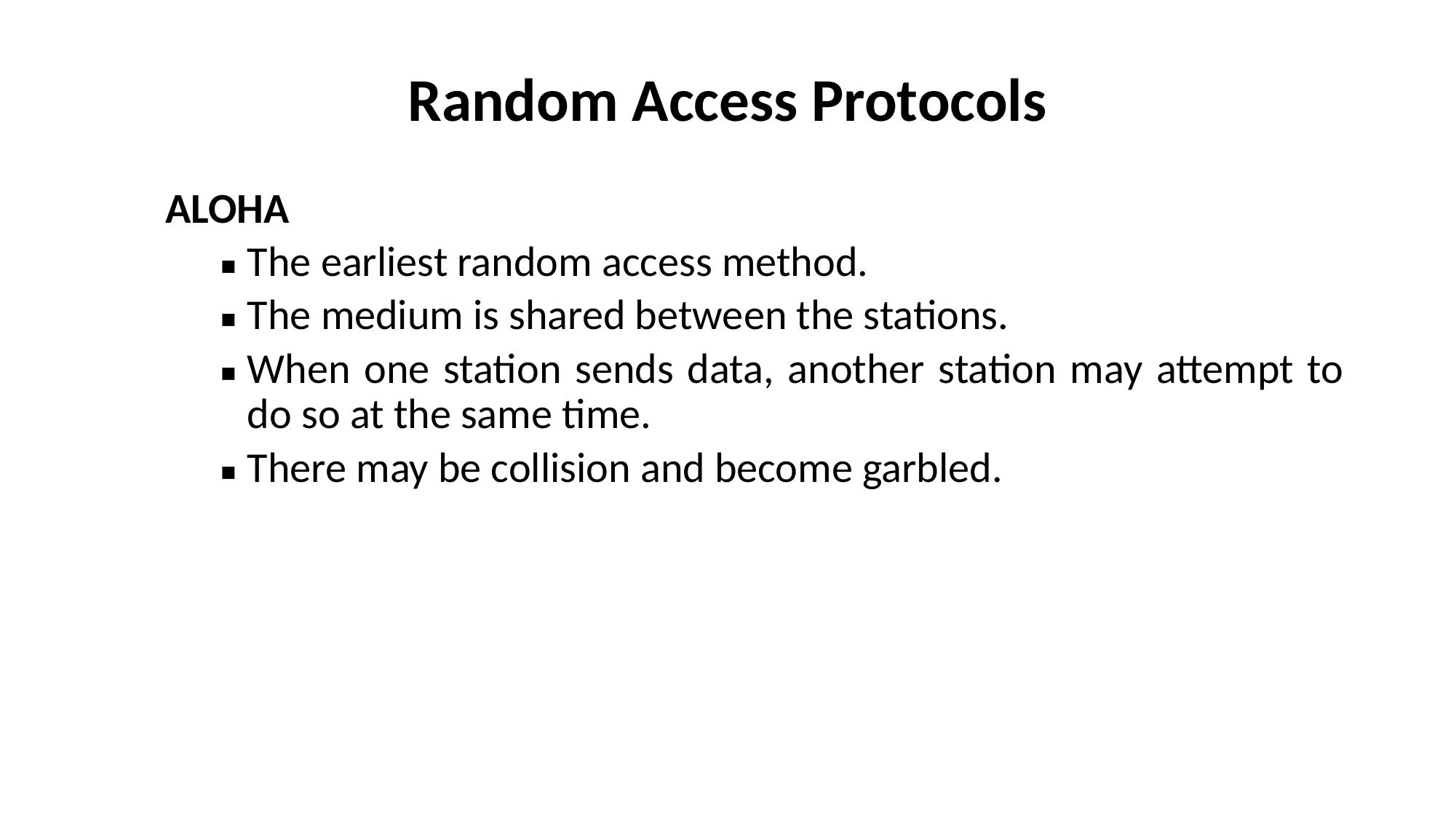

# Random Access Protocols
ALOHA
The earliest random access method.
The medium is shared between the stations.
When one station sends data, another station may attempt to do so at the same time.
There may be collision and become garbled.